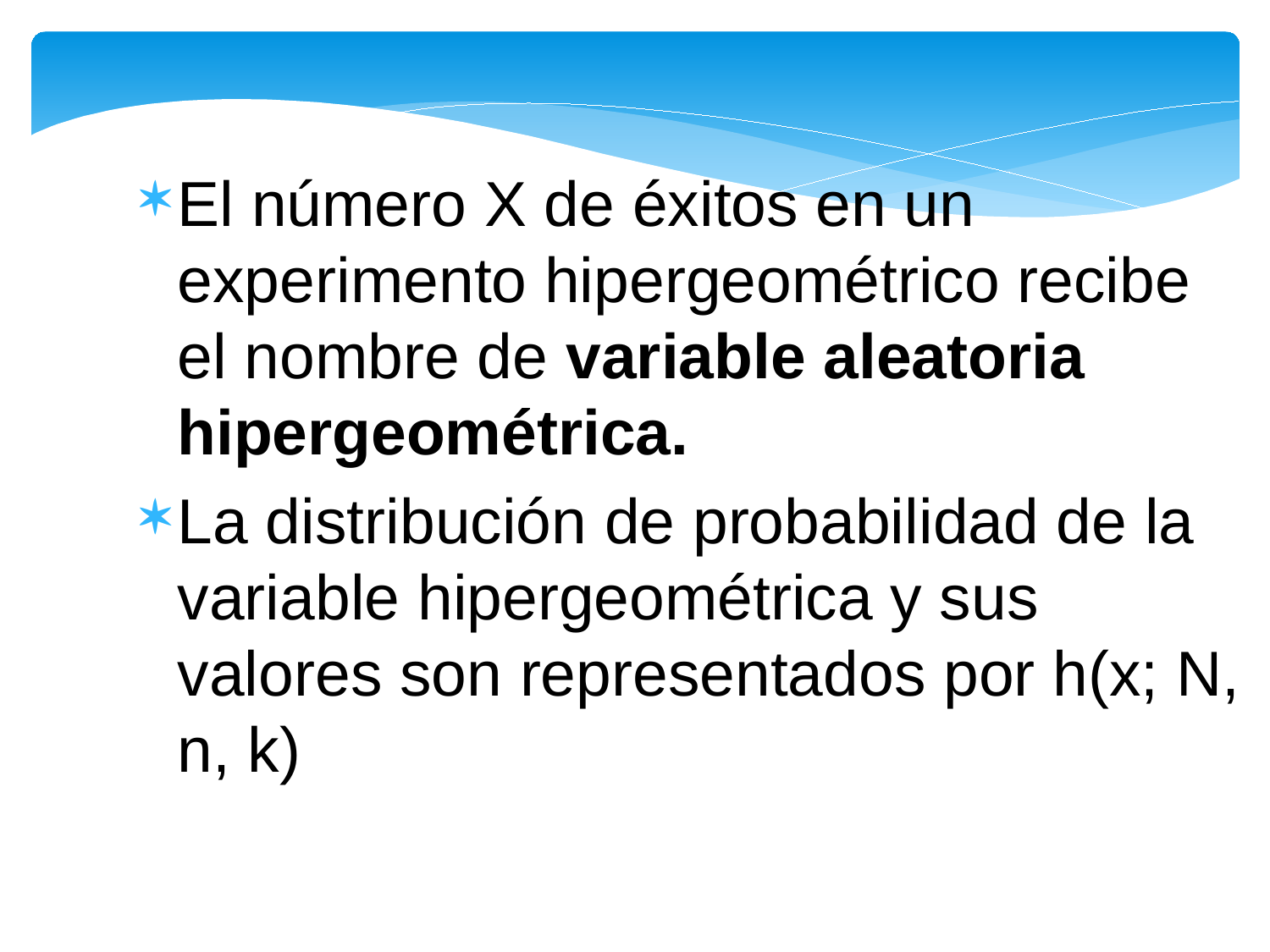

El número X de éxitos en un experimento hipergeométrico recibe el nombre de variable aleatoria hipergeométrica.
La distribución de probabilidad de la variable hipergeométrica y sus valores son representados por h(x; N, n, k)